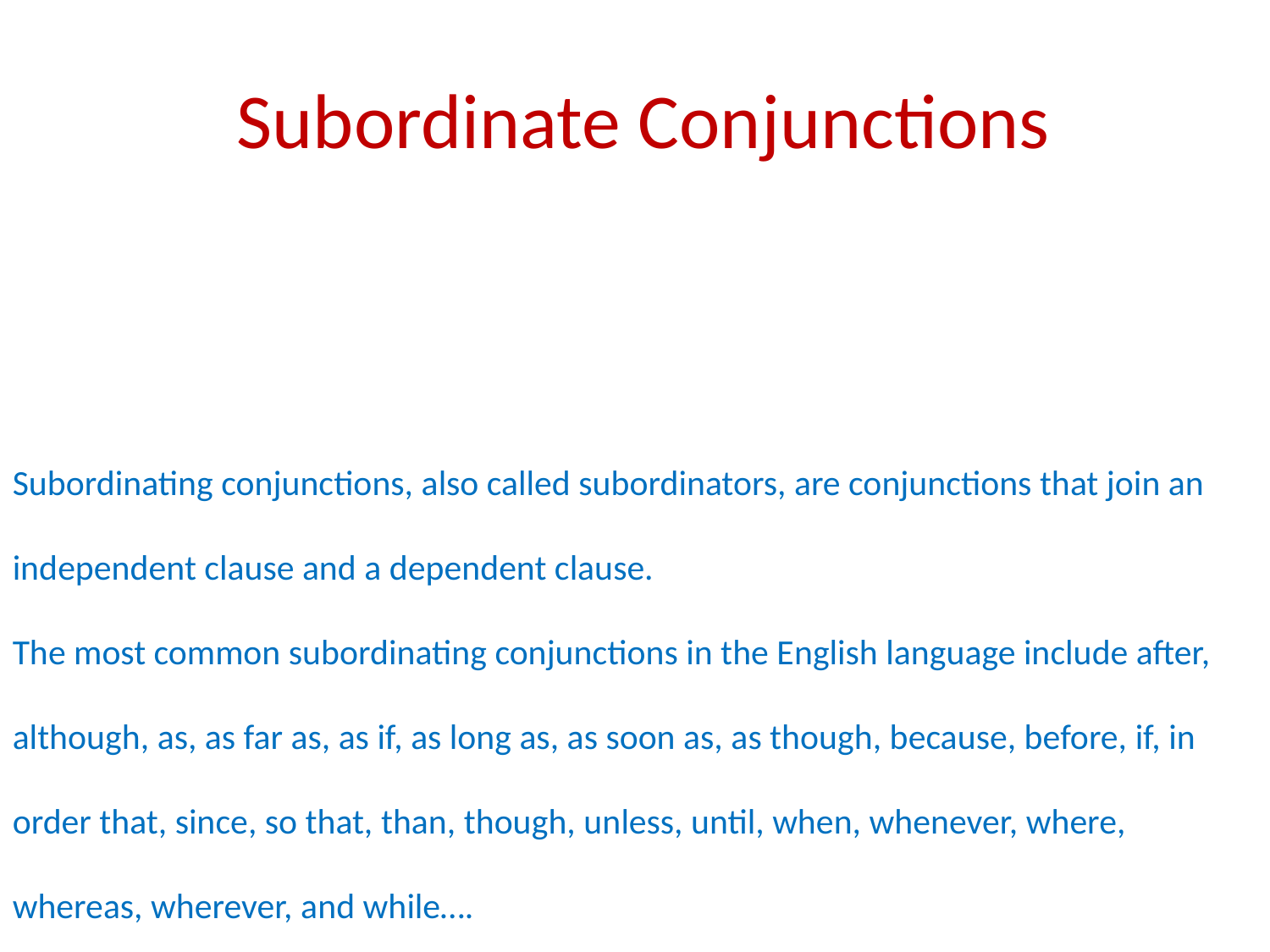

# Subordinate Conjunctions

Subordinating conjunctions, also called subordinators, are conjunctions that join an independent clause and a dependent clause.
The most common subordinating conjunctions in the English language include after, although, as, as far as, as if, as long as, as soon as, as though, because, before, if, in order that, since, so that, than, though, unless, until, when, whenever, where, whereas, wherever, and while….